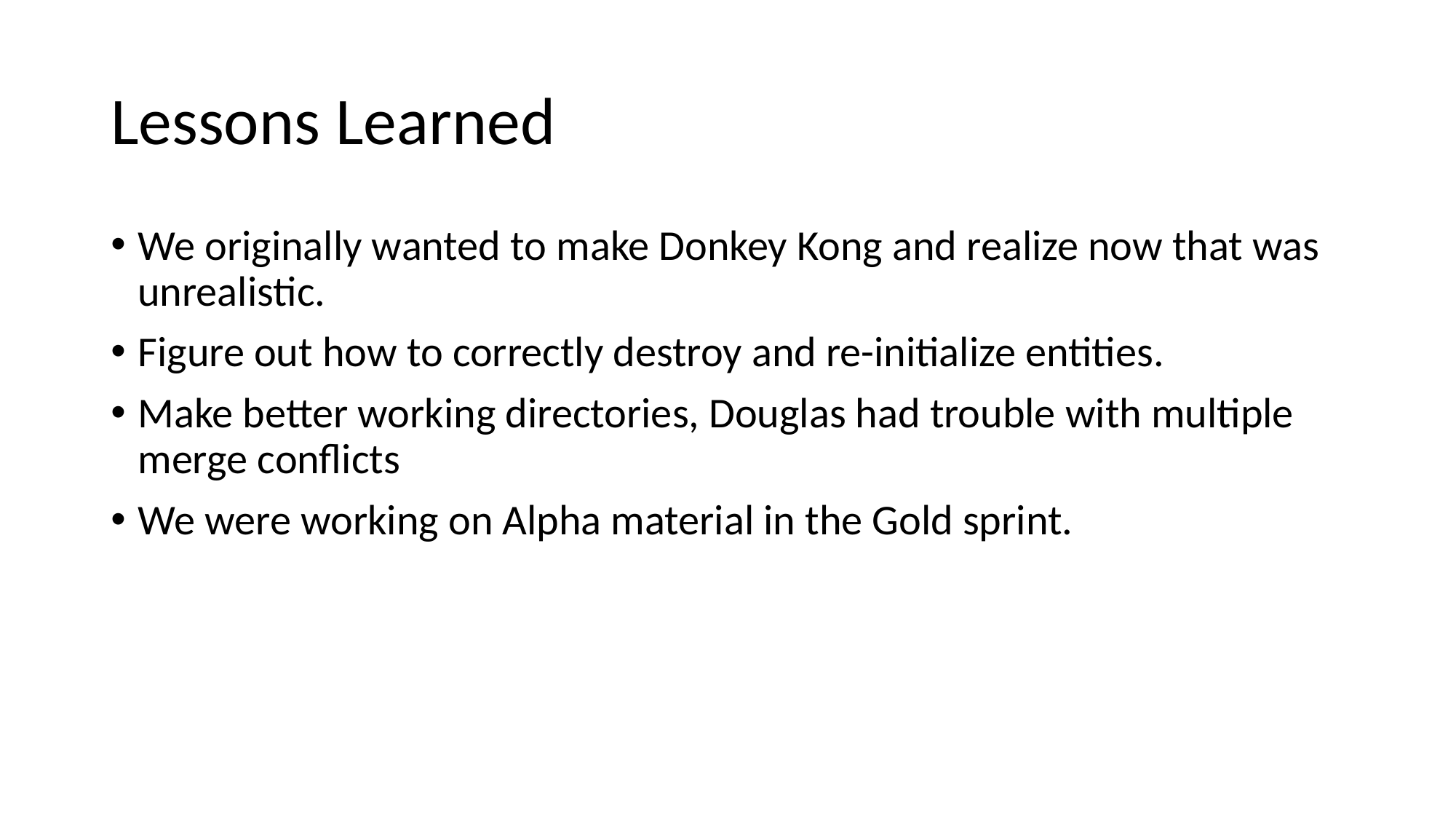

Lessons Learned
We originally wanted to make Donkey Kong and realize now that was unrealistic.
Figure out how to correctly destroy and re-initialize entities.
Make better working directories, Douglas had trouble with multiple merge conflicts
We were working on Alpha material in the Gold sprint.